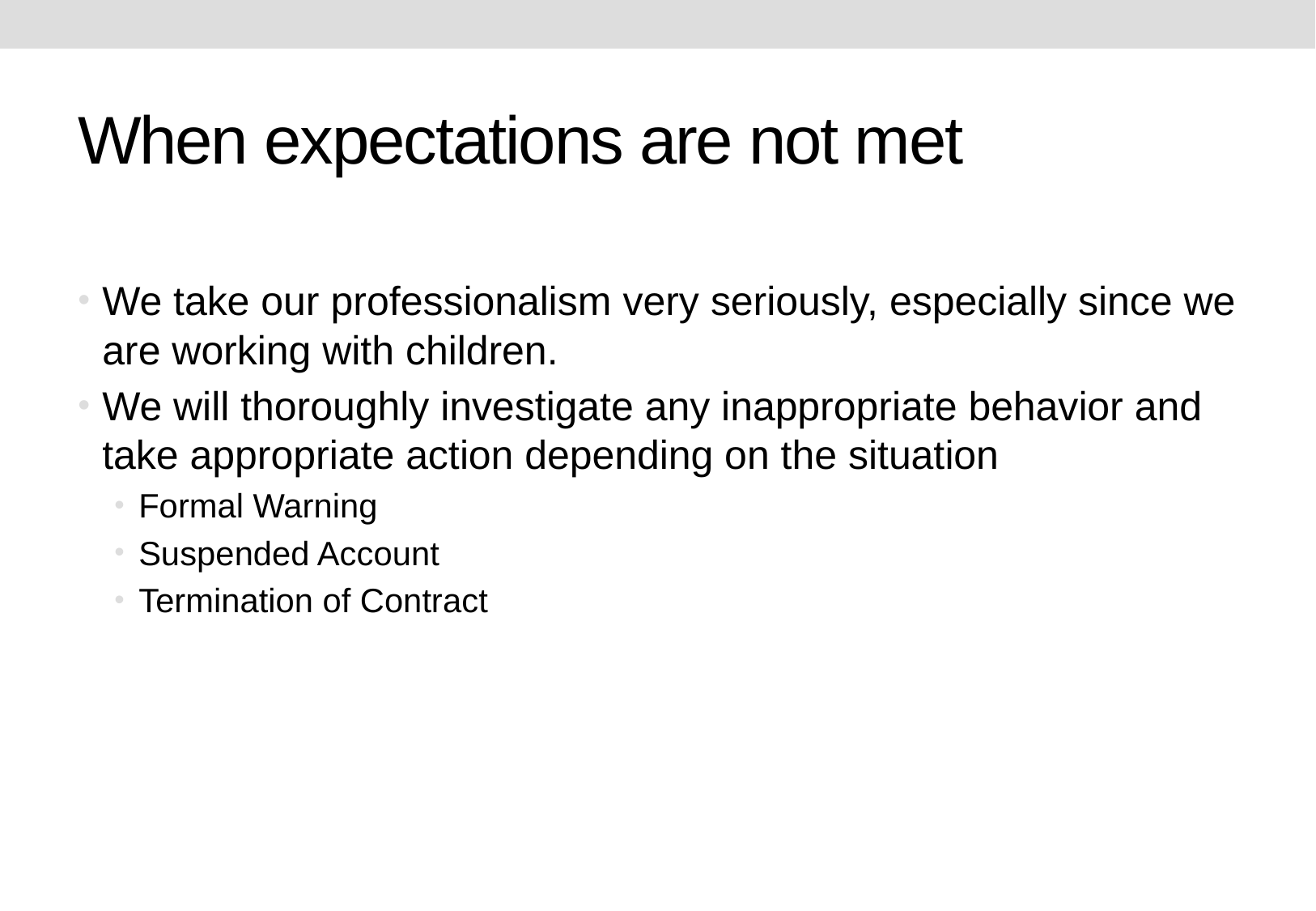

# When expectations are not met

We take our professionalism very seriously, especially since we are working with children.
We will thoroughly investigate any inappropriate behavior and take appropriate action depending on the situation
Formal Warning
Suspended Account
Termination of Contract